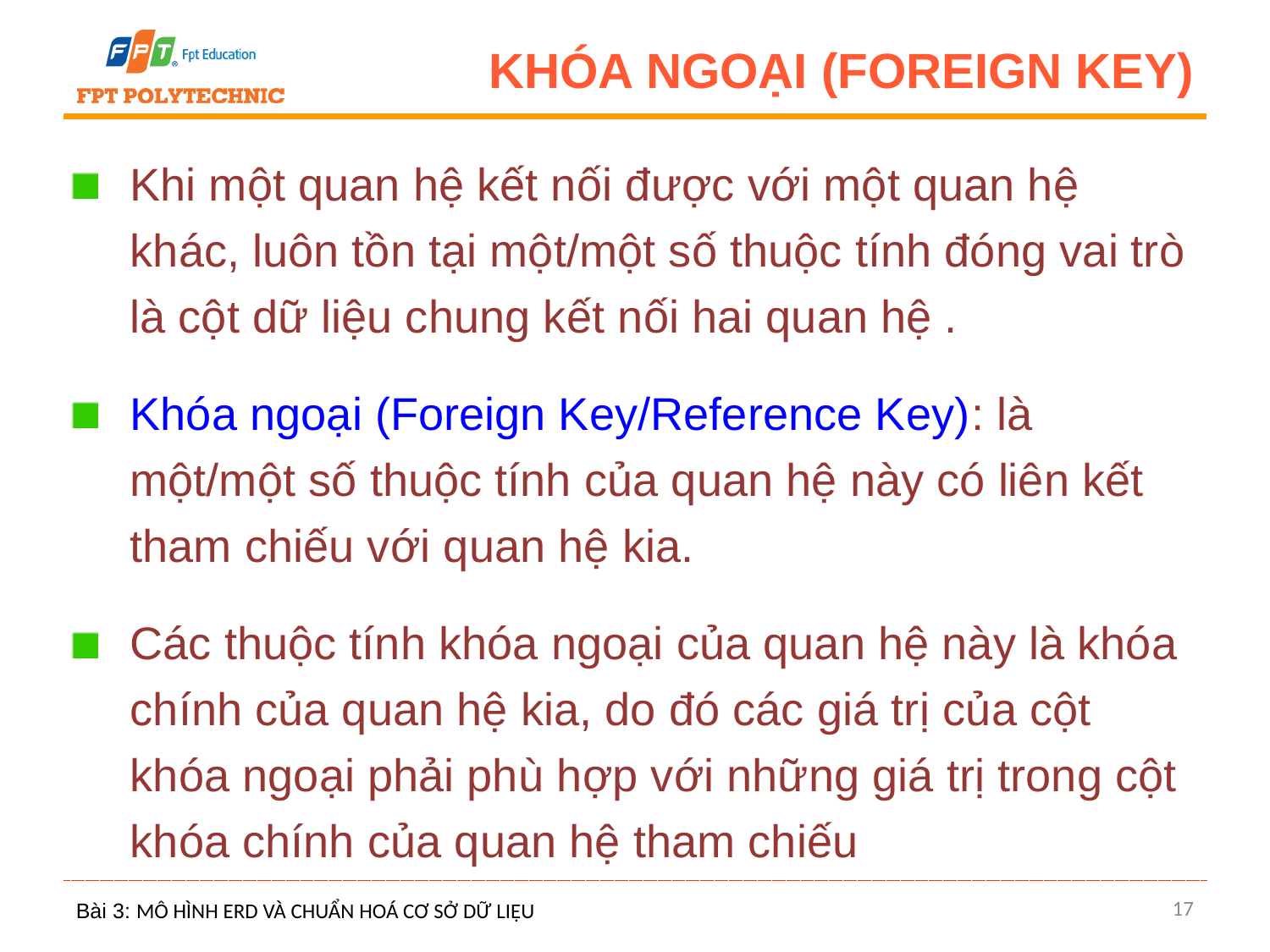

# Khóa ngoại (Foreign Key)
Khi một quan hệ kết nối được với một quan hệ khác, luôn tồn tại một/một số thuộc tính đóng vai trò là cột dữ liệu chung kết nối hai quan hệ .
Khóa ngoại (Foreign Key/Reference Key): là một/một số thuộc tính của quan hệ này có liên kết tham chiếu với quan hệ kia.
Các thuộc tính khóa ngoại của quan hệ này là khóa chính của quan hệ kia, do đó các giá trị của cột khóa ngoại phải phù hợp với những giá trị trong cột khóa chính của quan hệ tham chiếu
17